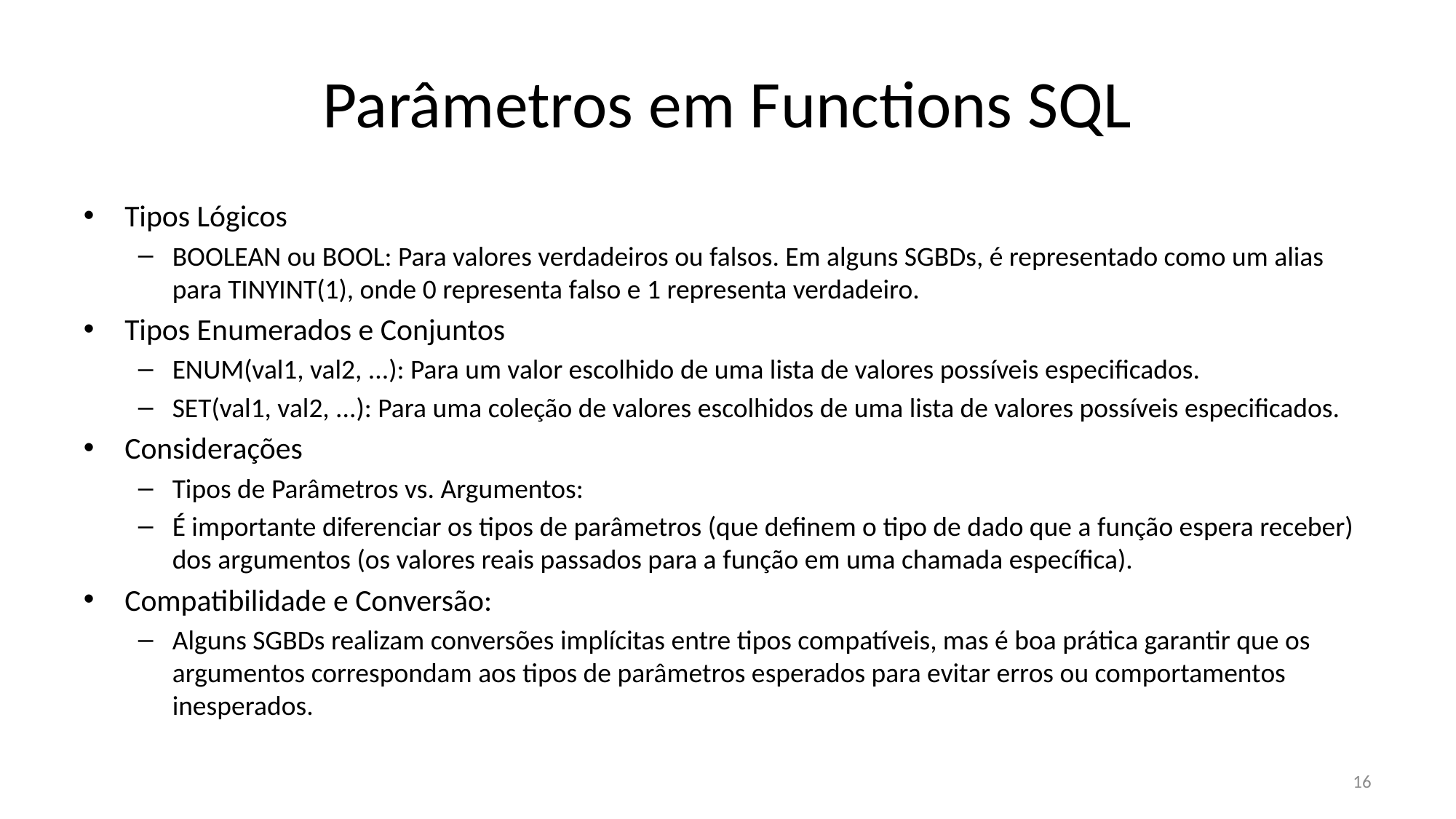

# Parâmetros em Functions SQL
Tipos Lógicos
BOOLEAN ou BOOL: Para valores verdadeiros ou falsos. Em alguns SGBDs, é representado como um alias para TINYINT(1), onde 0 representa falso e 1 representa verdadeiro.
Tipos Enumerados e Conjuntos
ENUM(val1, val2, ...): Para um valor escolhido de uma lista de valores possíveis especificados.
SET(val1, val2, ...): Para uma coleção de valores escolhidos de uma lista de valores possíveis especificados.
Considerações
Tipos de Parâmetros vs. Argumentos:
É importante diferenciar os tipos de parâmetros (que definem o tipo de dado que a função espera receber) dos argumentos (os valores reais passados para a função em uma chamada específica).
Compatibilidade e Conversão:
Alguns SGBDs realizam conversões implícitas entre tipos compatíveis, mas é boa prática garantir que os argumentos correspondam aos tipos de parâmetros esperados para evitar erros ou comportamentos inesperados.
16